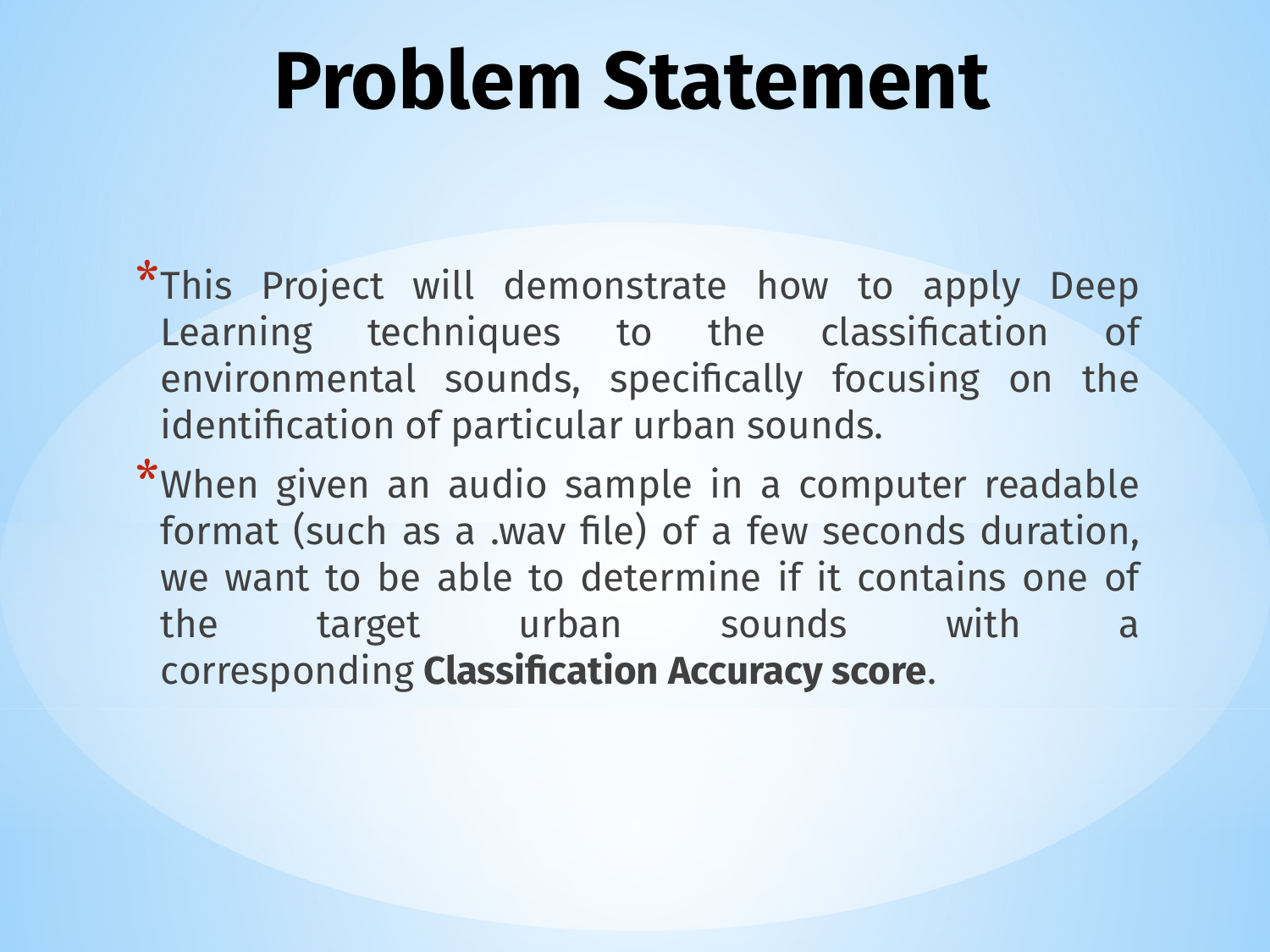

# Problem Statement
This Project will demonstrate how to apply Deep Learning techniques to the classification of environmental sounds, specifically focusing on the identification of particular urban sounds.
When given an audio sample in a computer readable format (such as a .wav file) of a few seconds duration, we want to be able to determine if it contains one of the target urban sounds with a corresponding Classification Accuracy score.